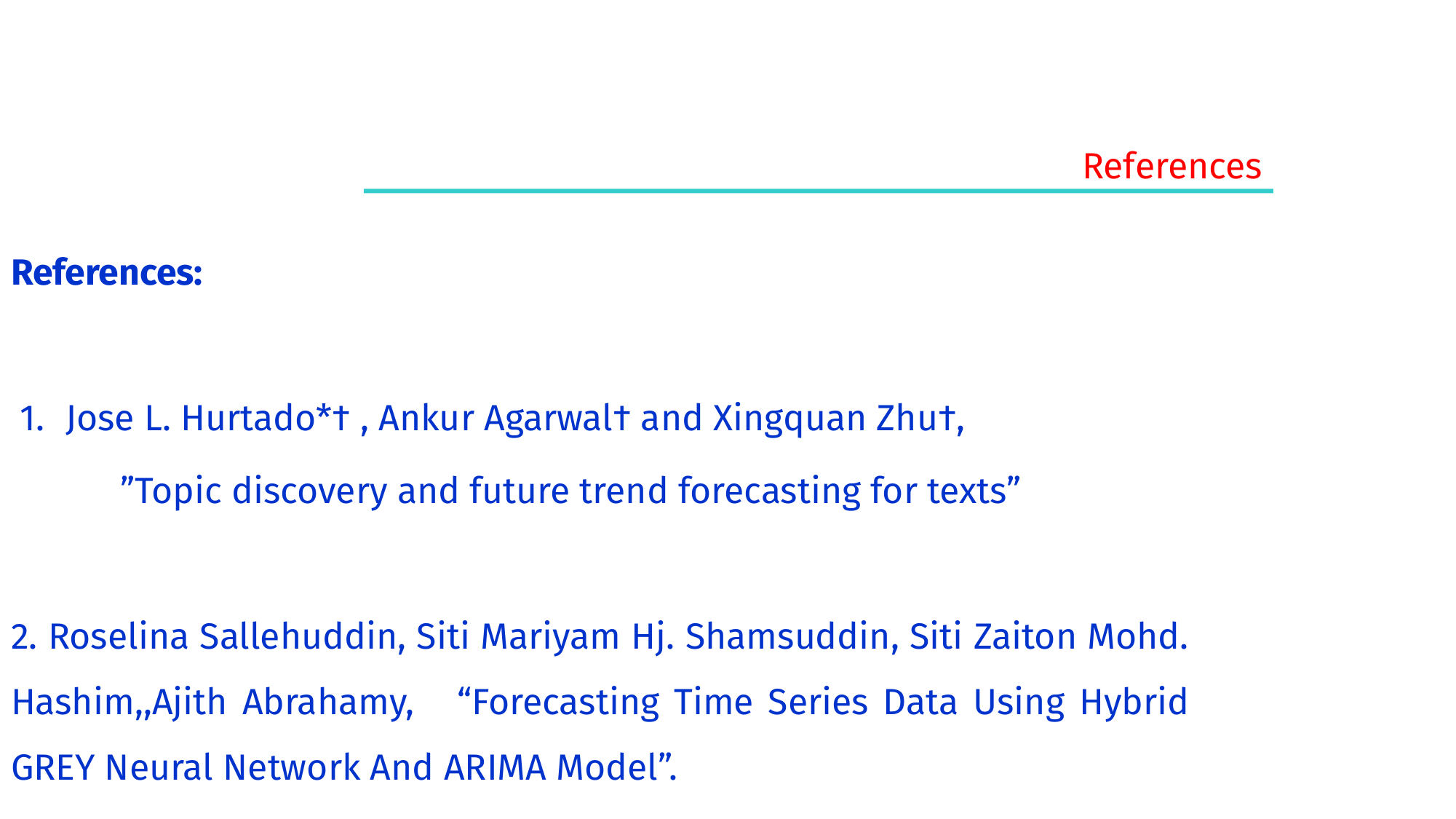

References

References:

Jose L. Hurtado*† , Ankur Agarwal† and Xingquan Zhu†,
”Topic discovery and future trend forecasting for texts”

2. Roselina Sallehuddin, Siti Mariyam Hj. Shamsuddin, Siti Zaiton Mohd. Hashim,,Ajith Abrahamy, 	“Forecasting Time Series Data Using Hybrid GREY Neural Network And ARIMA Model”.